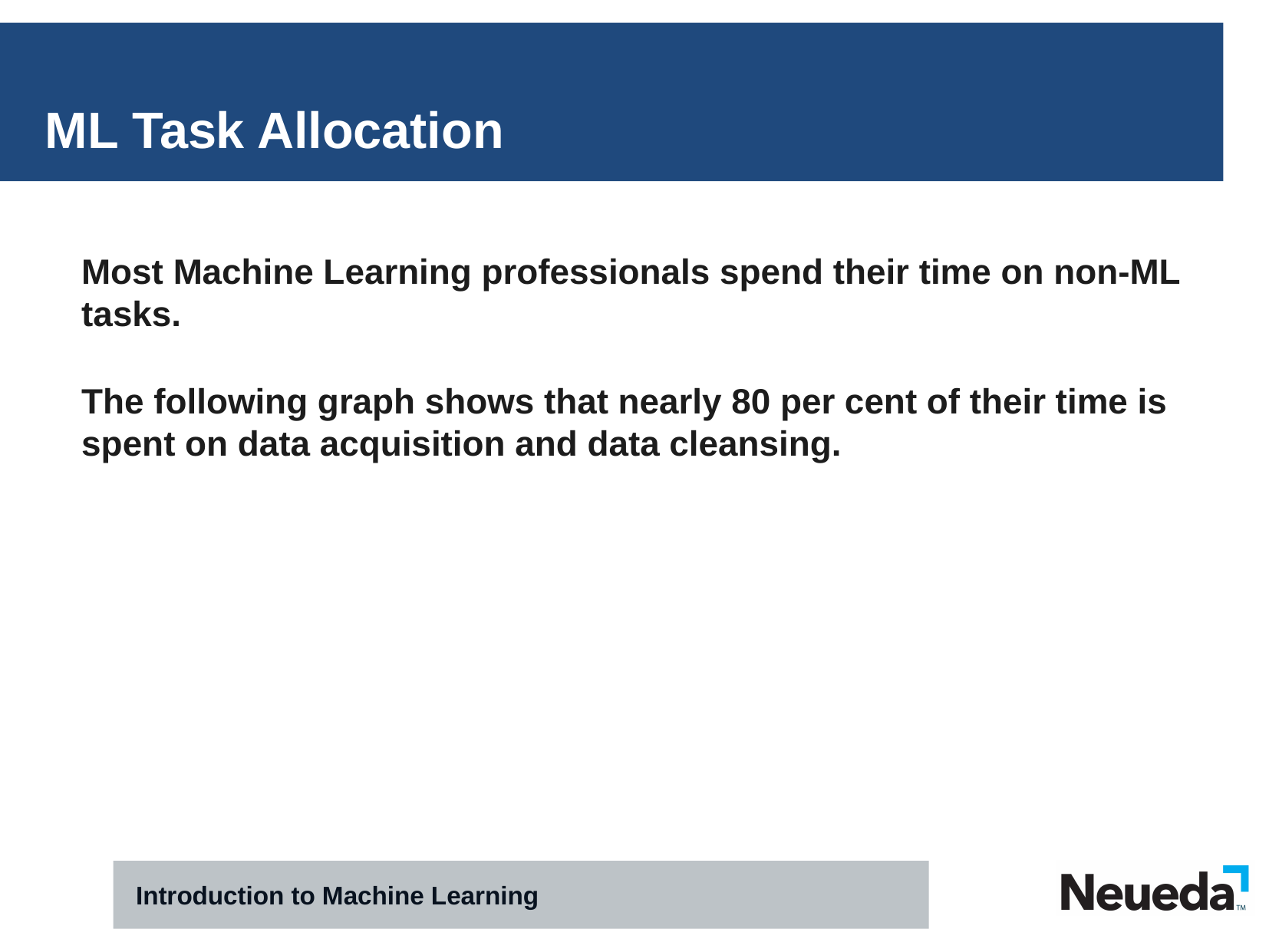

ML Task Allocation
Most Machine Learning professionals spend their time on non-ML tasks.
The following graph shows that nearly 80 per cent of their time is spent on data acquisition and data cleansing.

Introduction to Machine Learning